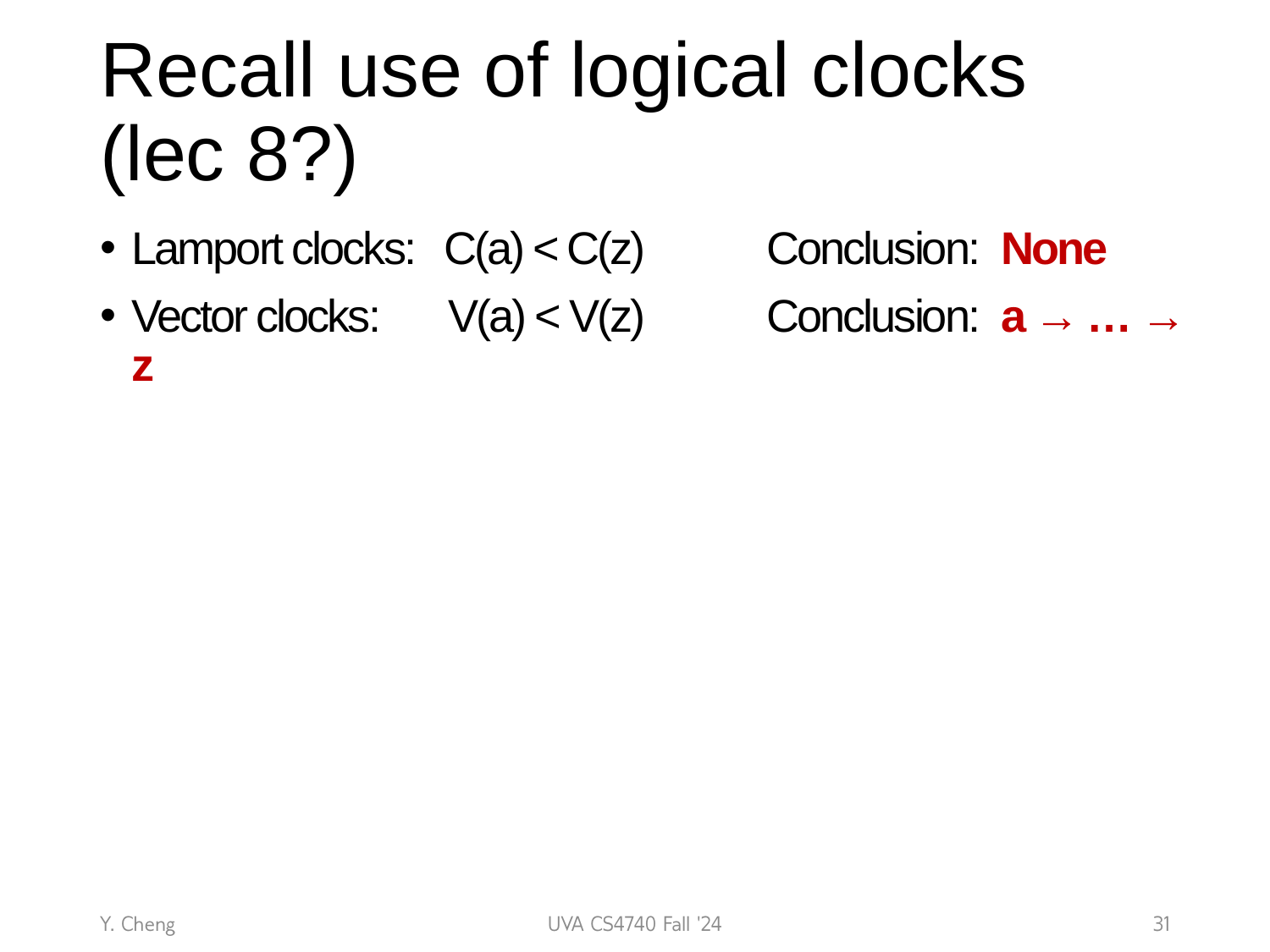

# Recall use of logical clocks (lec 8?)
Lamport clocks:   C(a) < C(z)	Conclusion:  None
Vector clocks:       V(a) < V(z)	Conclusion:  a → … → z

Y. Cheng
UVA CS4740 Fall '24
31